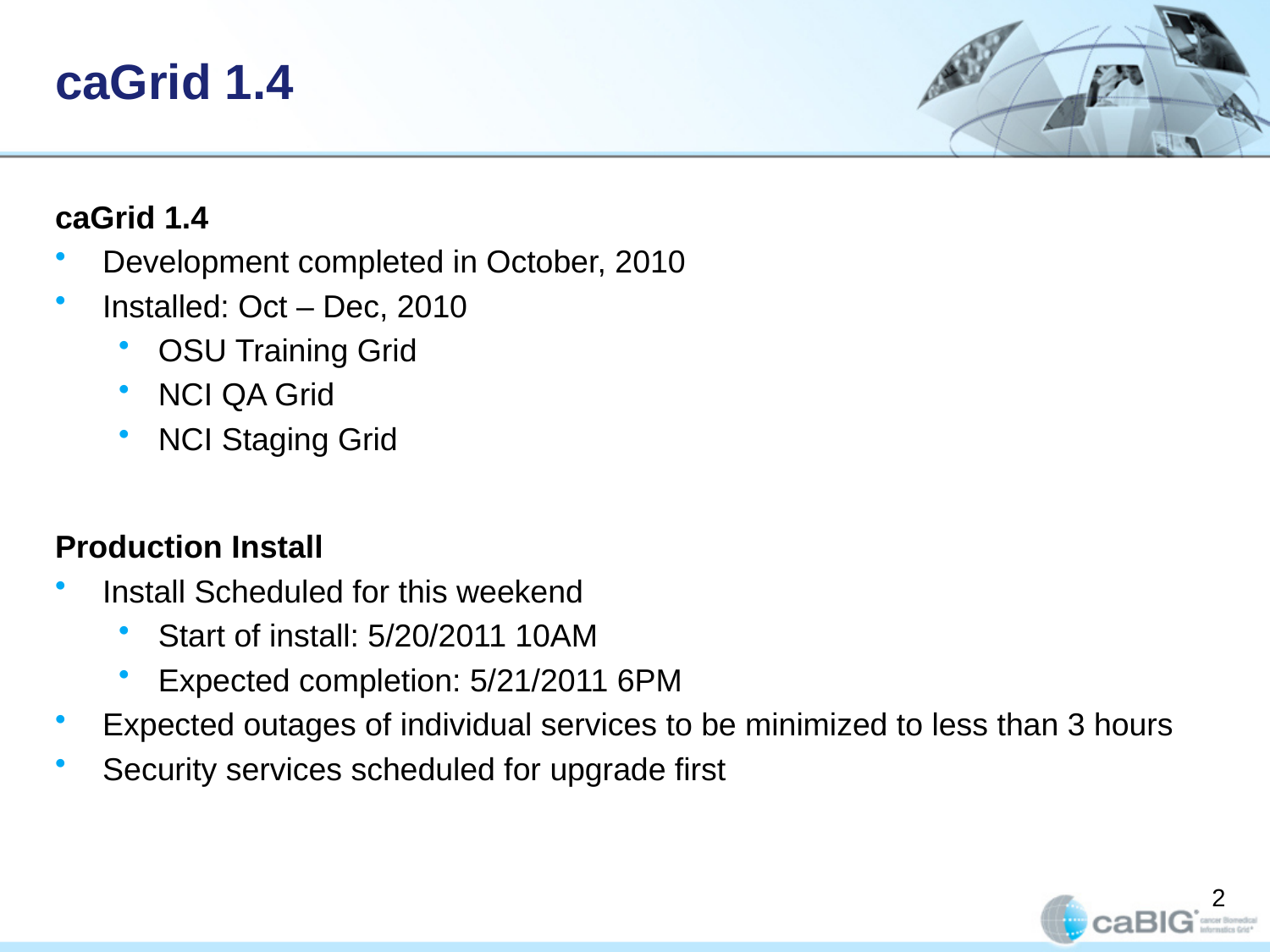

# caGrid 1.4
caGrid 1.4
Development completed in October, 2010
Installed: Oct – Dec, 2010
OSU Training Grid
NCI QA Grid
NCI Staging Grid

Production Install
Install Scheduled for this weekend
Start of install: 5/20/2011 10AM
Expected completion: 5/21/2011 6PM
Expected outages of individual services to be minimized to less than 3 hours
Security services scheduled for upgrade first
2